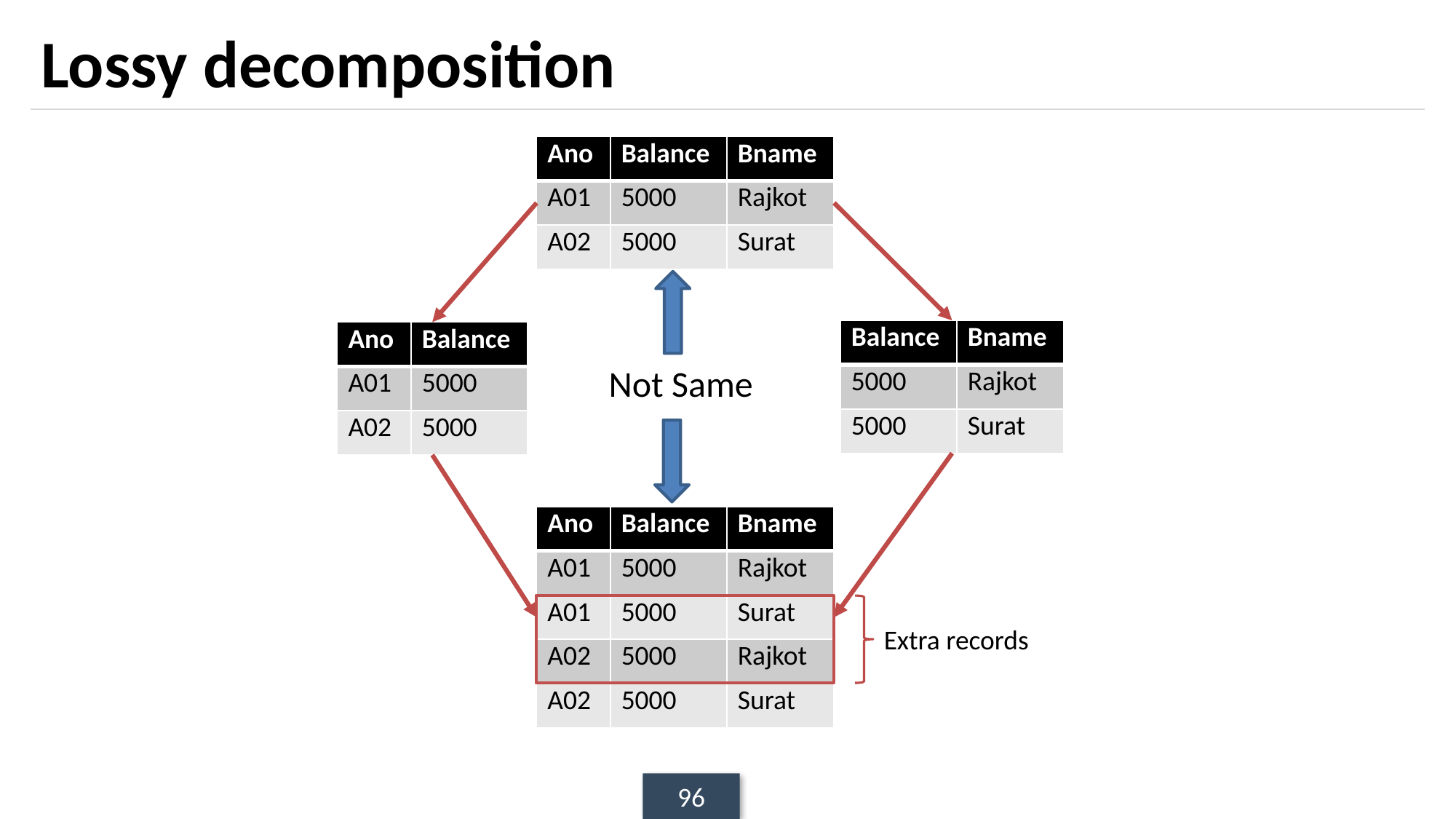

# Lossy decomposition
| Ano | Balance | Bname |
| --- | --- | --- |
| A01 | 5000 | Rajkot |
| A02 | 5000 | Surat |

| Balance | Bname |
| --- | --- |
| 5000 | Rajkot |
| 5000 | Surat |
| Ano | Balance |
| --- | --- |
| A01 | 5000 |
| A02 | 5000 |
Not Same

| Ano | Balance | Bname |
| --- | --- | --- |
| A01 | 5000 | Rajkot |
| A01 | 5000 | Surat |
| A02 | 5000 | Rajkot |
| A02 | 5000 | Surat |

Extra records